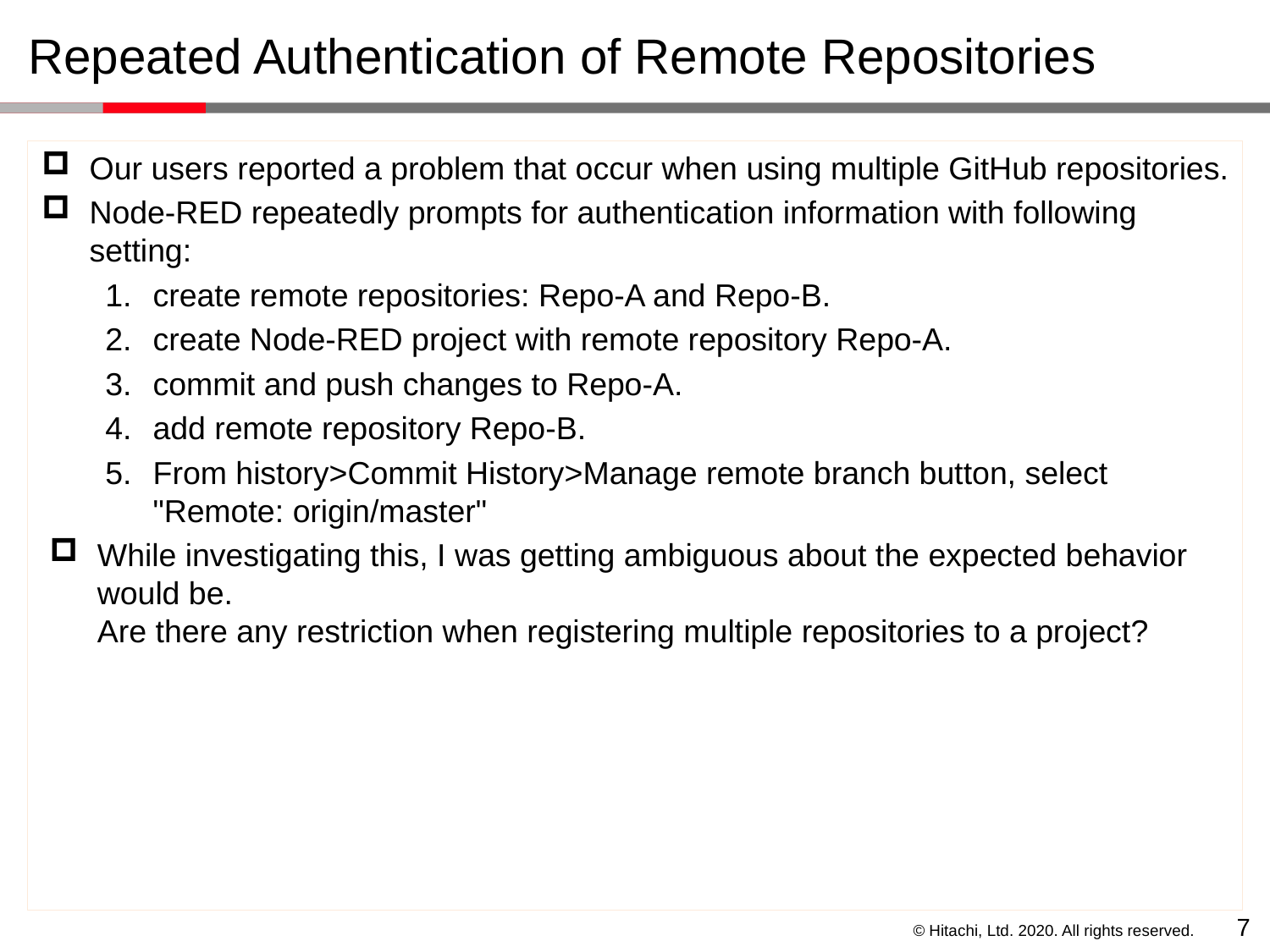

# Repeated Authentication of Remote Repositories

Our users reported a problem that occur when using multiple GitHub repositories.
Node-RED repeatedly prompts for authentication information with following setting:
create remote repositories: Repo-A and Repo-B.
create Node-RED project with remote repository Repo-A.
commit and push changes to Repo-A.
add remote repository Repo-B.
From history>Commit History>Manage remote branch button, select "Remote: origin/master"
While investigating this, I was getting ambiguous about the expected behavior would be.
Are there any restriction when registering multiple repositories to a project?
7